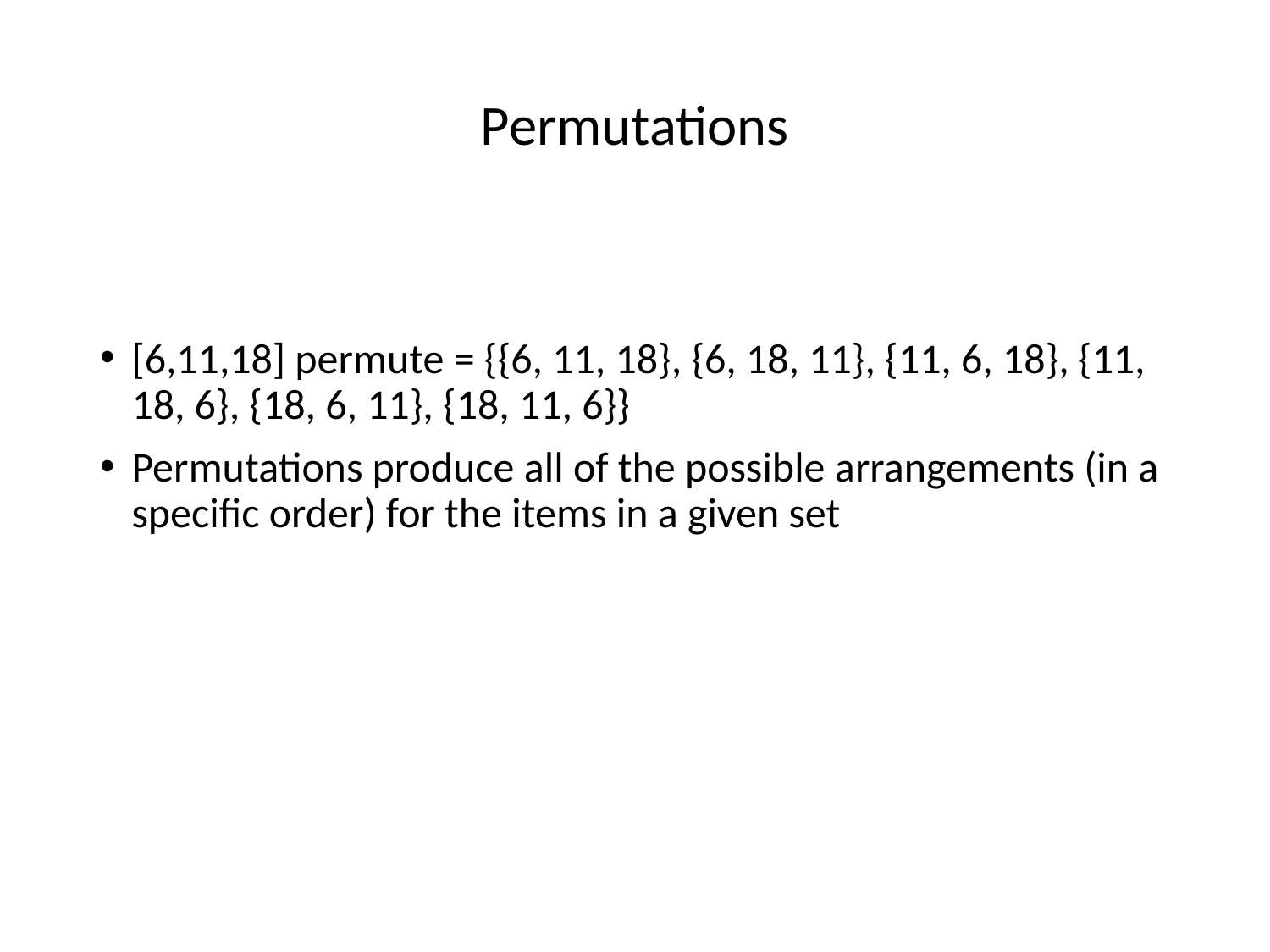

# Permutations

[6,11,18] permute = {{6, 11, 18}, {6, 18, 11}, {11, 6, 18}, {11, 18, 6}, {18, 6, 11}, {18, 11, 6}}
Permutations produce all of the possible arrangements (in a specific order) for the items in a given set